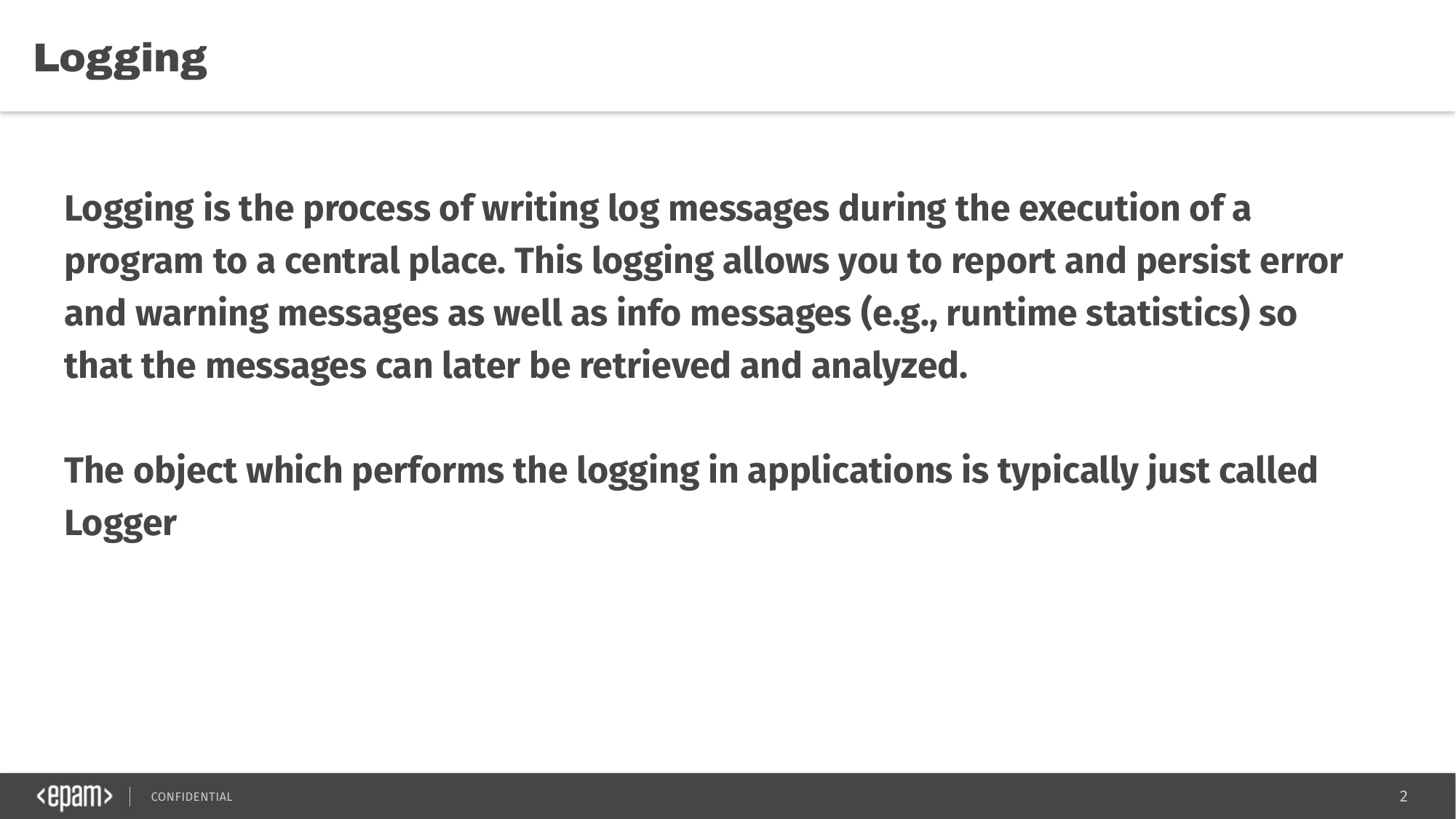

Logging

Logging is the process of writing log messages during the execution of a program to a central place. This logging allows you to report and persist error and warning messages as well as info messages (e.g., runtime statistics) so that the messages can later be retrieved and analyzed.

The object which performs the logging in applications is typically just called Logger